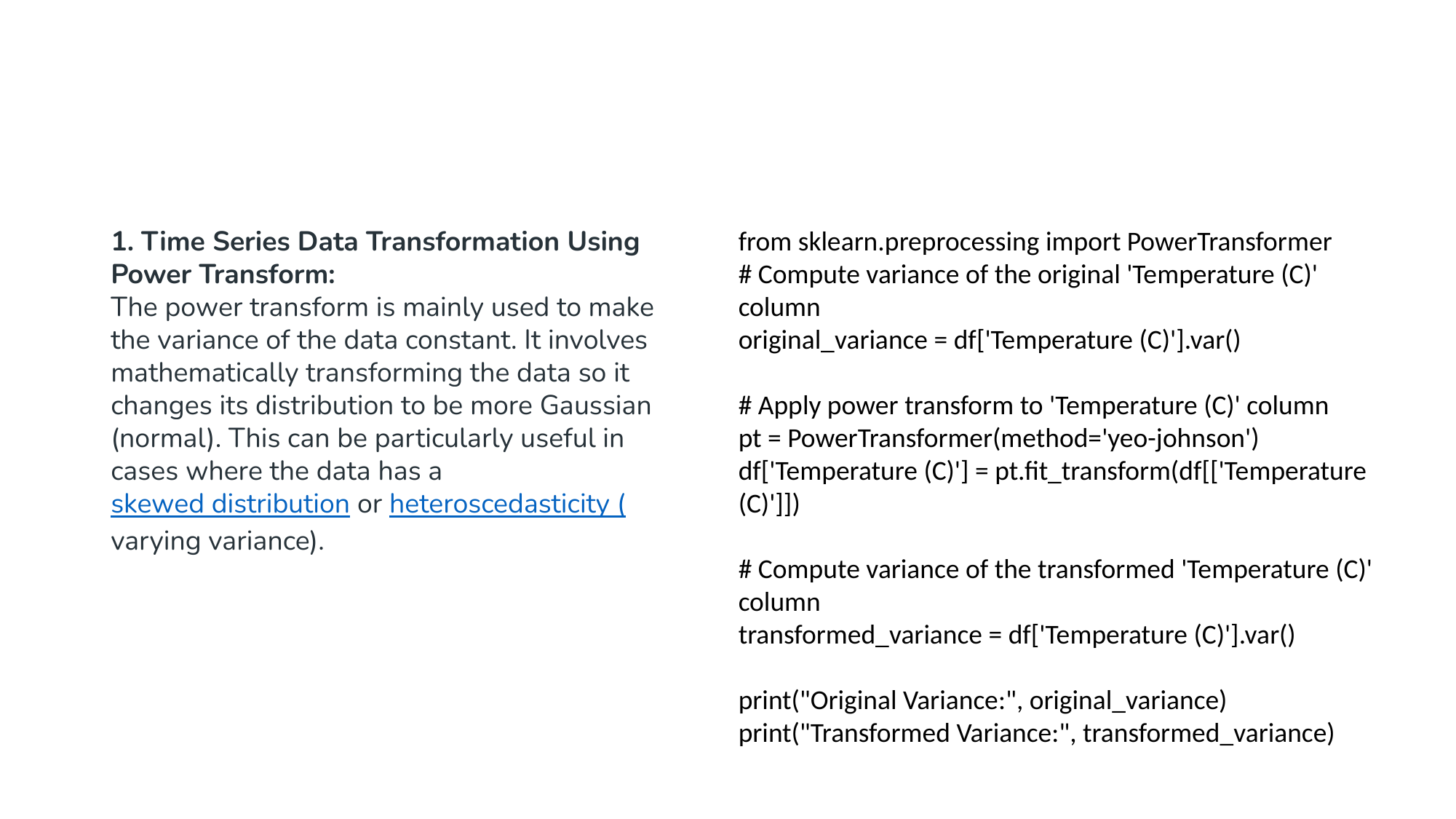

#

1. Time Series Data Transformation Using Power Transform:
The power transform is mainly used to make the variance of the data constant. It involves mathematically transforming the data so it changes its distribution to be more Gaussian (normal). This can be particularly useful in cases where the data has a skewed distribution or heteroscedasticity (varying variance).
from sklearn.preprocessing import PowerTransformer
# Compute variance of the original 'Temperature (C)' column
original_variance = df['Temperature (C)'].var()

# Apply power transform to 'Temperature (C)' column
pt = PowerTransformer(method='yeo-johnson')
df['Temperature (C)'] = pt.fit_transform(df[['Temperature (C)']])

# Compute variance of the transformed 'Temperature (C)' column
transformed_variance = df['Temperature (C)'].var()

print("Original Variance:", original_variance)
print("Transformed Variance:", transformed_variance)